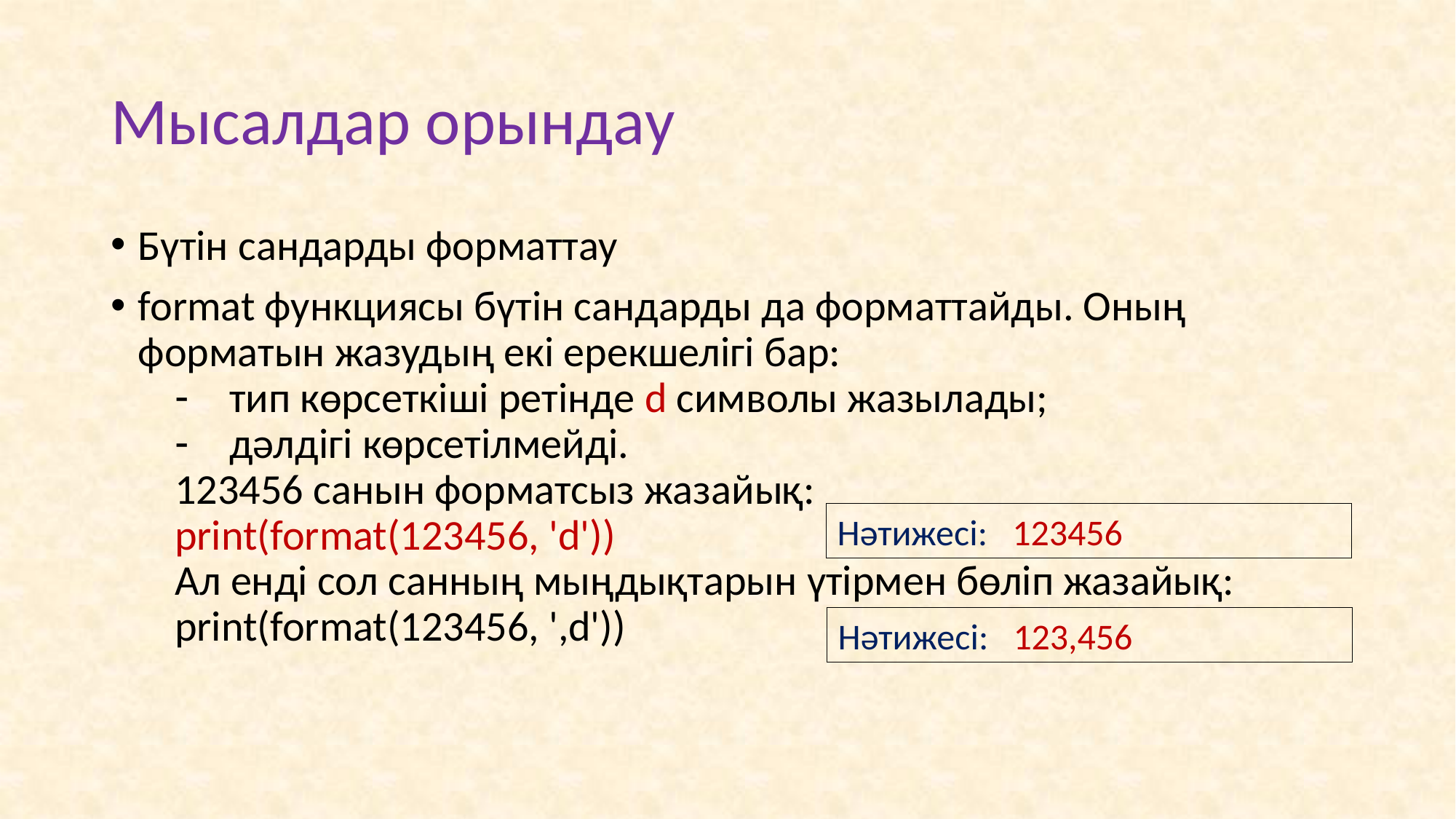

# Мысалдар орындау
Бүтін сандарды форматтау
format функциясы бүтін сандарды да форматтайды. Оның форматын жазудың екі ерекшелігі бар:
тип көрсеткіші ретінде d символы жазылады;
дәлдігі көрсетілмейді.
123456 санын форматсыз жазайық:
print(format(123456, 'd'))
Ал енді сол санның мыңдықтарын үтірмен бөліп жазайық:
print(format(123456, ',d'))
Нәтижесі:   123456
Нәтижесі:   123,456